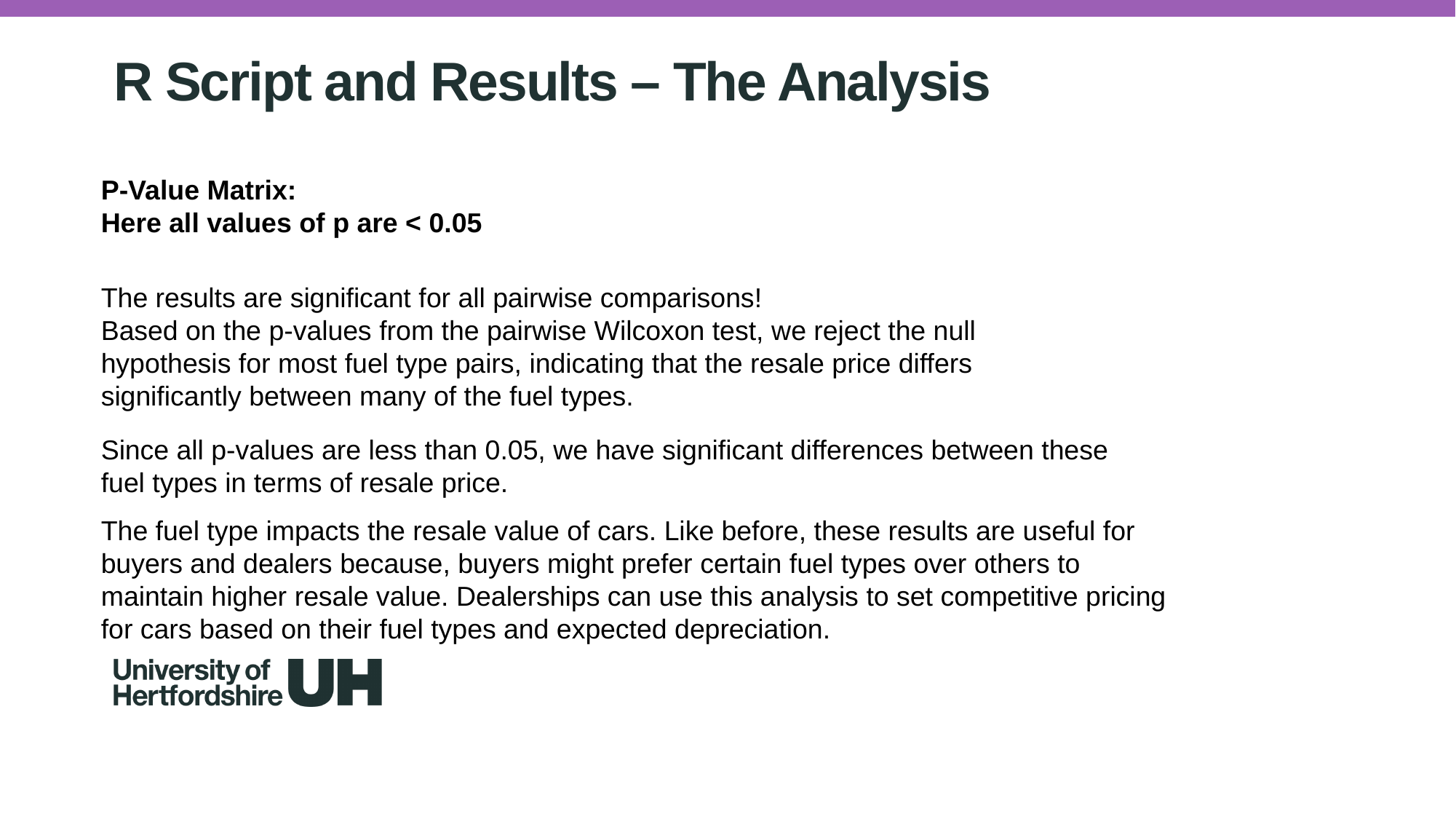

R Script and Results – The Analysis

PRE 7COM1079-2022  Student Group No:  ?????
8
P-Value Matrix:
Here all values of p are < 0.05
The results are significant for all pairwise comparisons!
Based on the p-values from the pairwise Wilcoxon test, we reject the null hypothesis for most fuel type pairs, indicating that the resale price differs significantly between many of the fuel types.
Since all p-values are less than 0.05, we have significant differences between these fuel types in terms of resale price.
The fuel type impacts the resale value of cars. Like before, these results are useful for buyers and dealers because, buyers might prefer certain fuel types over others to maintain higher resale value. Dealerships can use this analysis to set competitive pricing for cars based on their fuel types and expected depreciation.